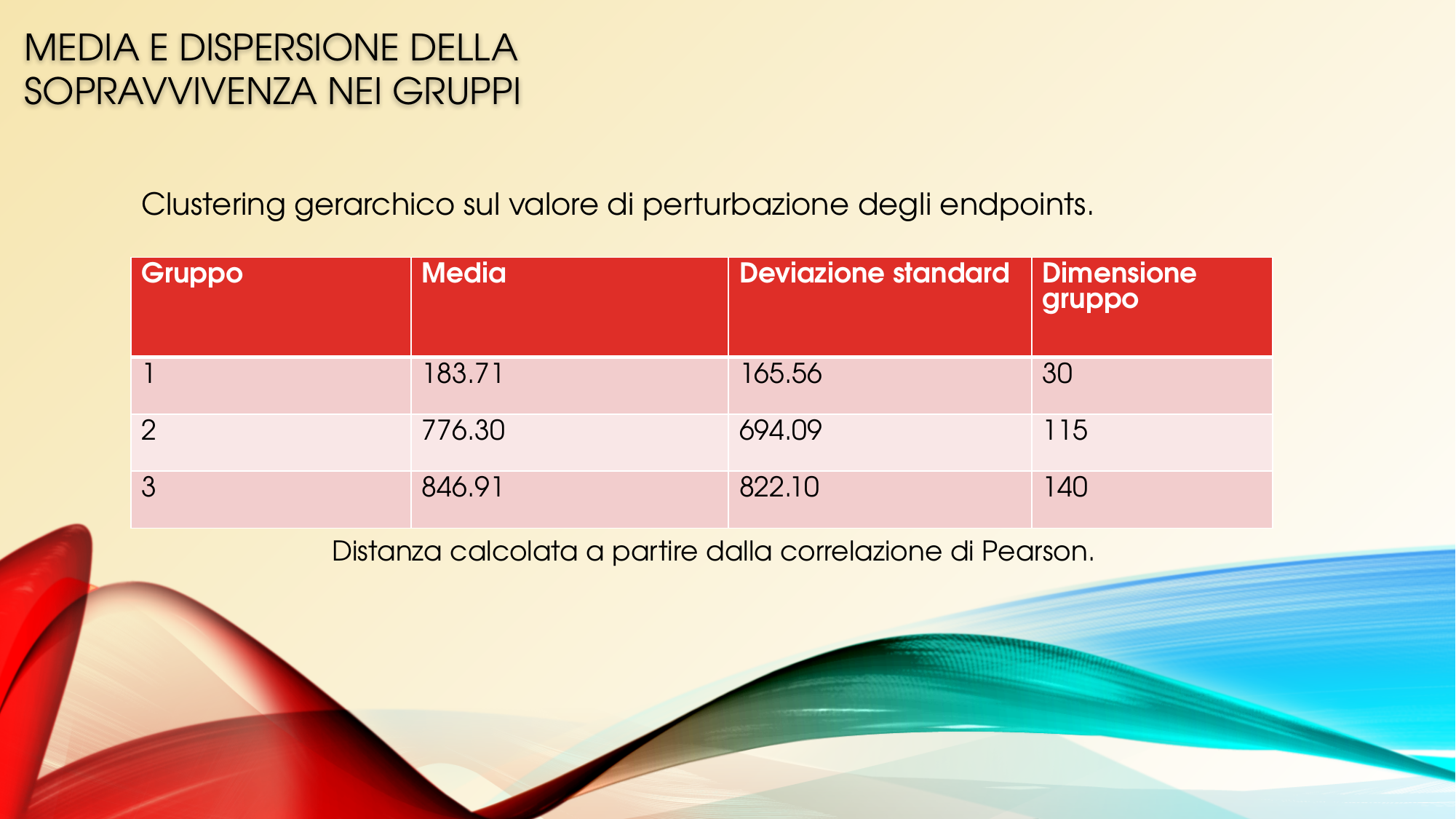

Media e dispersione della SOPRAVVIVENZA NEI GRUPPI
Clustering gerarchico sul valore di perturbazione degli endpoints.
| Gruppo | Media | Deviazione standard | Dimensione gruppo |
| --- | --- | --- | --- |
| 1 | 183.71 | 165.56 | 30 |
| 2 | 776.30 | 694.09 | 115 |
| 3 | 846.91 | 822.10 | 140 |
Distanza calcolata a partire dalla correlazione di Pearson.